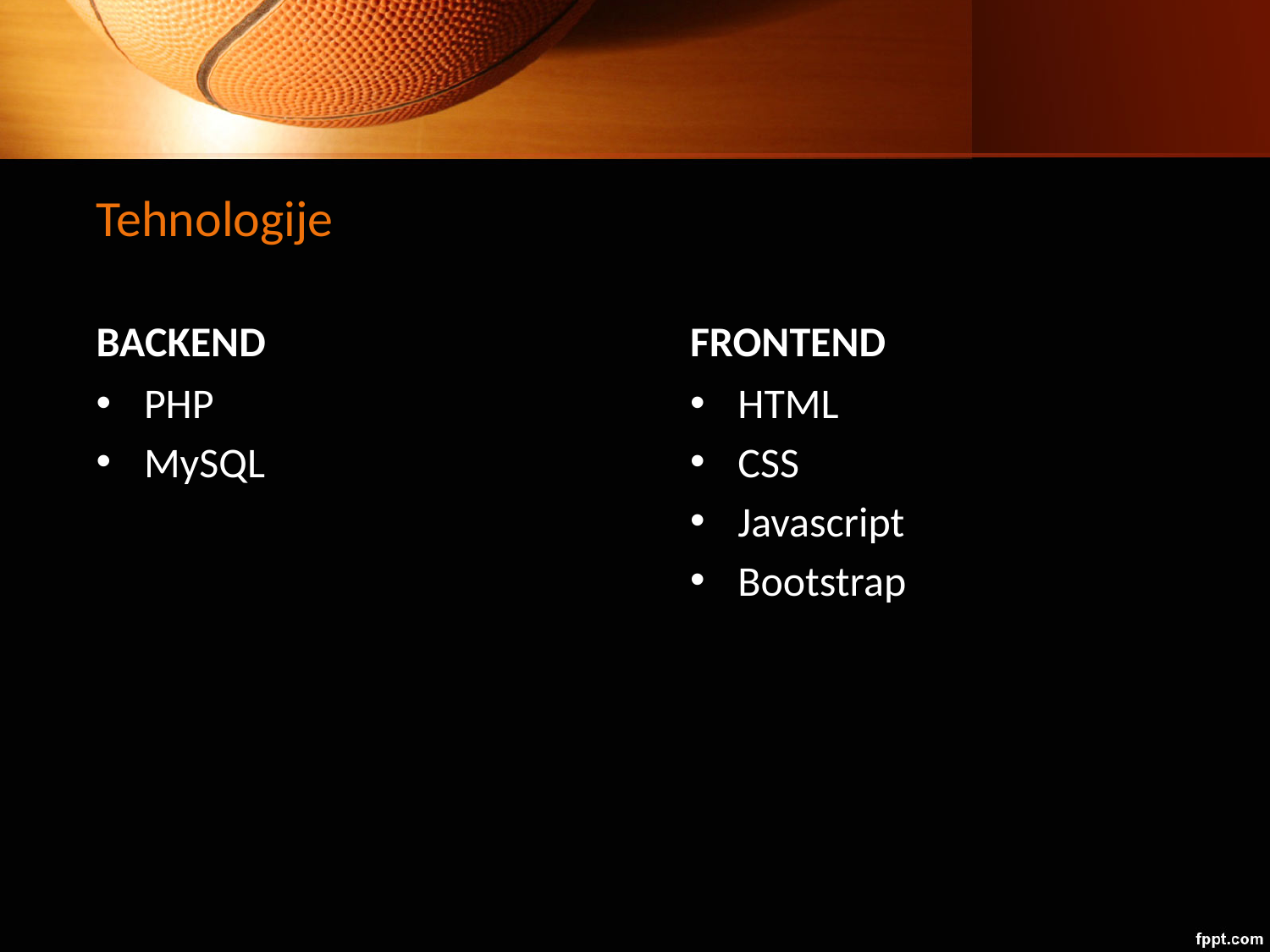

# Tehnologije
BACKEND
FRONTEND
PHP
MySQL

HTML
CSS
Javascript
Bootstrap